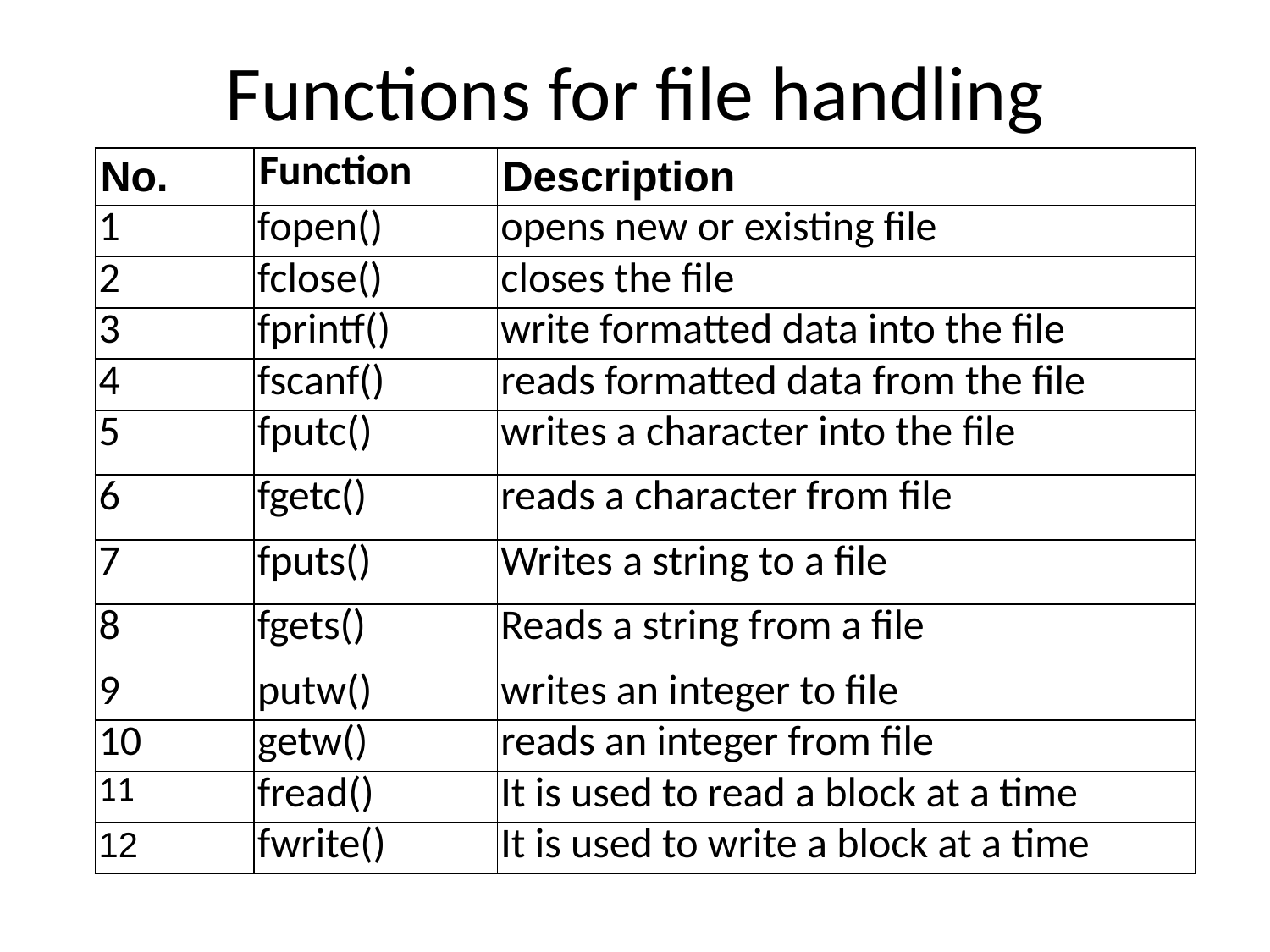

# Functions for file handling
| No. | Function | Description |
| --- | --- | --- |
| 1 | fopen() | opens new or existing file |
| 2 | fclose() | closes the file |
| 3 | fprintf() | write formatted data into the file |
| 4 | fscanf() | reads formatted data from the file |
| 5 | fputc() | writes a character into the file |
| 6 | fgetc() | reads a character from file |
| 7 | fputs() | Writes a string to a file |
| 8 | fgets() | Reads a string from a file |
| 9 | putw() | writes an integer to file |
| 10 | getw() | reads an integer from file |
| 11 | fread() | It is used to read a block at a time |
| 12 | fwrite() | It is used to write a block at a time |